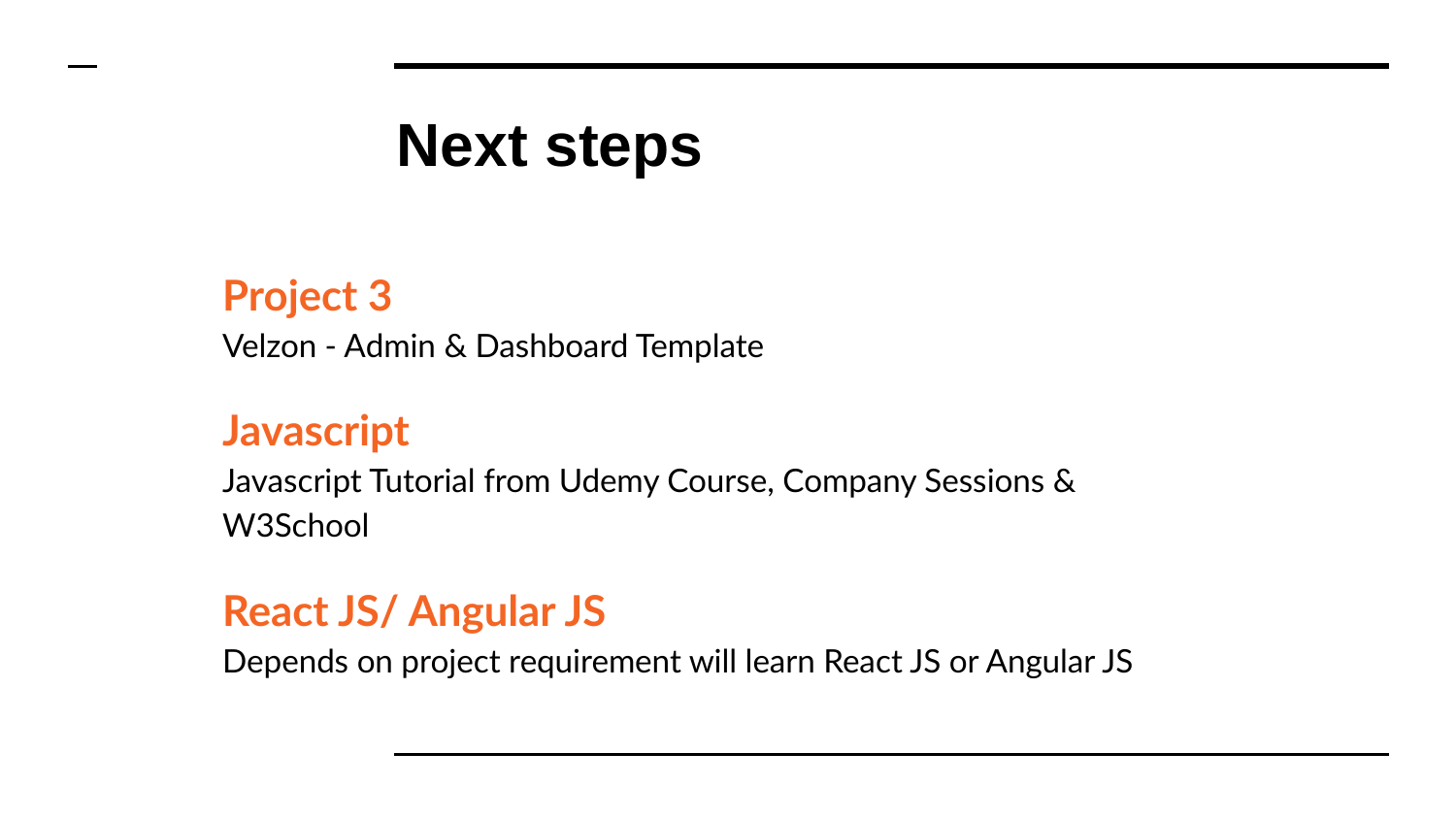

# Next steps
Project 3
Velzon - Admin & Dashboard Template
Javascript
Javascript Tutorial from Udemy Course, Company Sessions & W3School
React JS/ Angular JS
Depends on project requirement will learn React JS or Angular JS